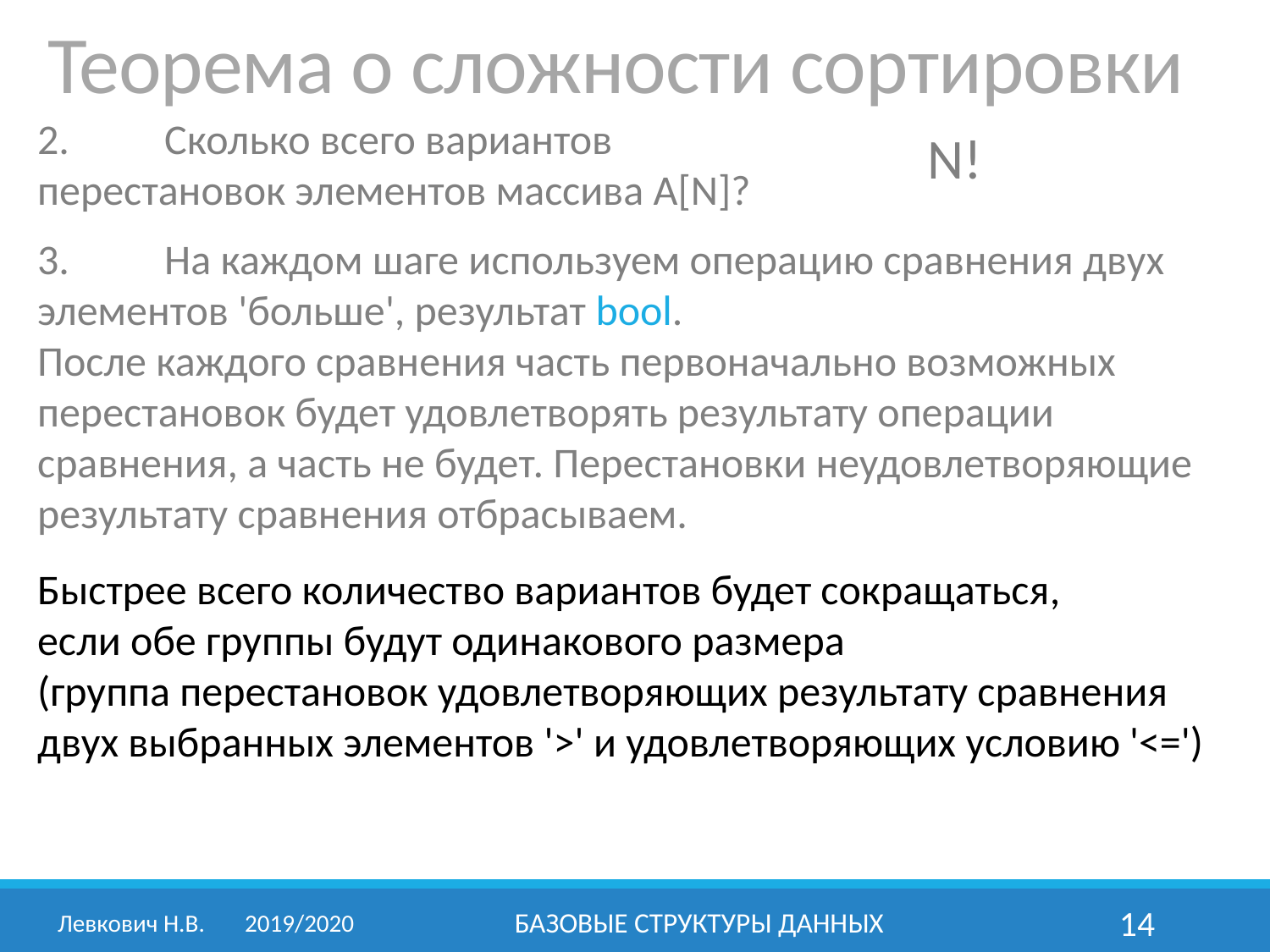

# Теорема о сложности сортировки
2.	Сколько всего вариантов перестановок элементов массива A[N]?
N!
3.	На каждом шаге используем операцию сравнения двух элементов 'больше', результат bool.
После каждого сравнения часть первоначально возможных перестановок будет удовлетворять результату операции сравнения, а часть не будет. Перестановки неудовлетворяющие результату сравнения отбрасываем.
Быстрее всего количество вариантов будет сокращаться,
если обе группы будут одинакового размера
(группа перестановок удовлетворяющих результату сравнения двух выбранных элементов '>' и удовлетворяющих условию '<=')
Левкович Н.В.	2019/2020
Базовые структуры данных
14